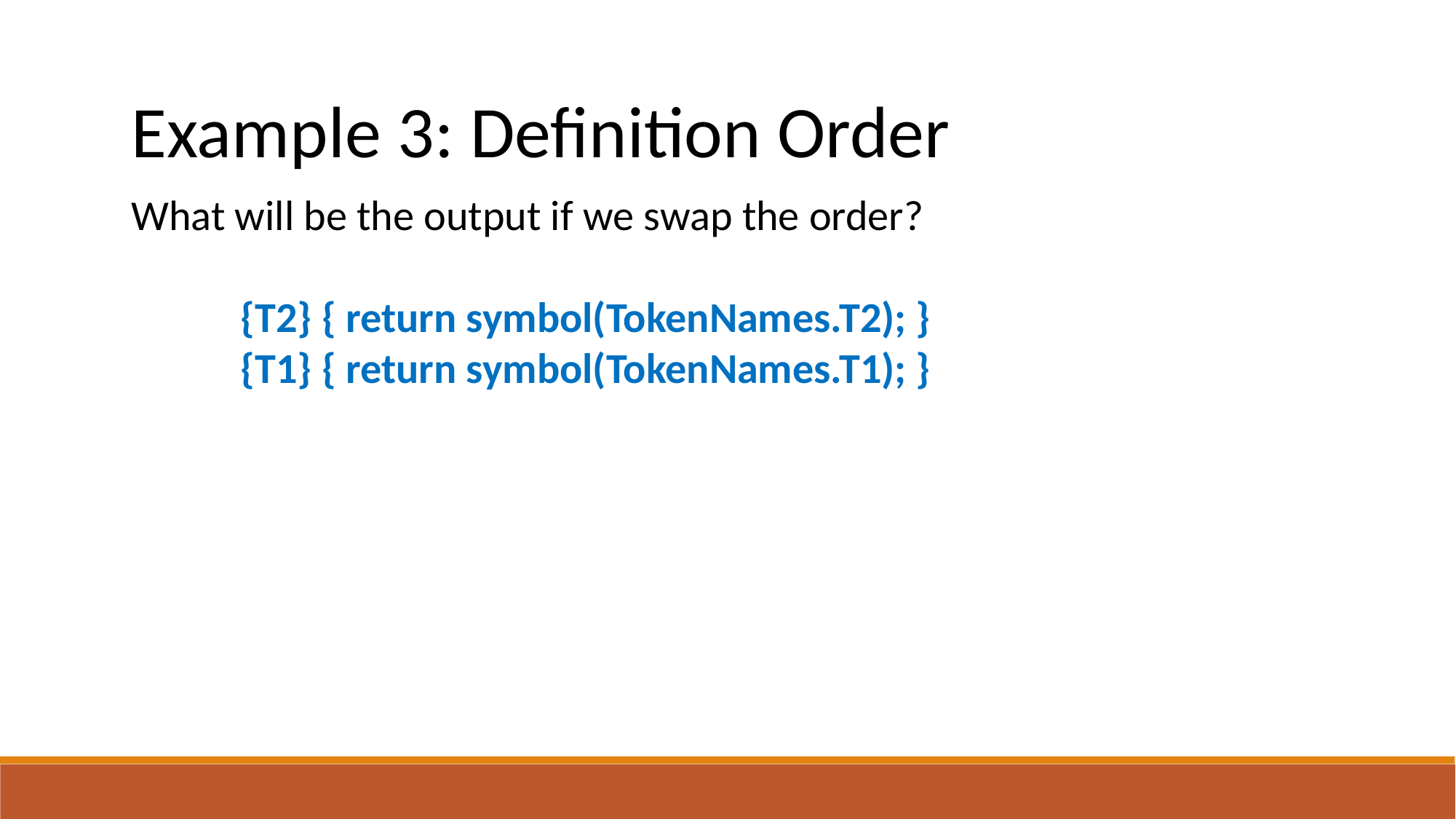

Example 3: Definition Order
What will be the output if we swap the order?

	{T2} { return symbol(TokenNames.T2); }
	{T1} { return symbol(TokenNames.T1); }